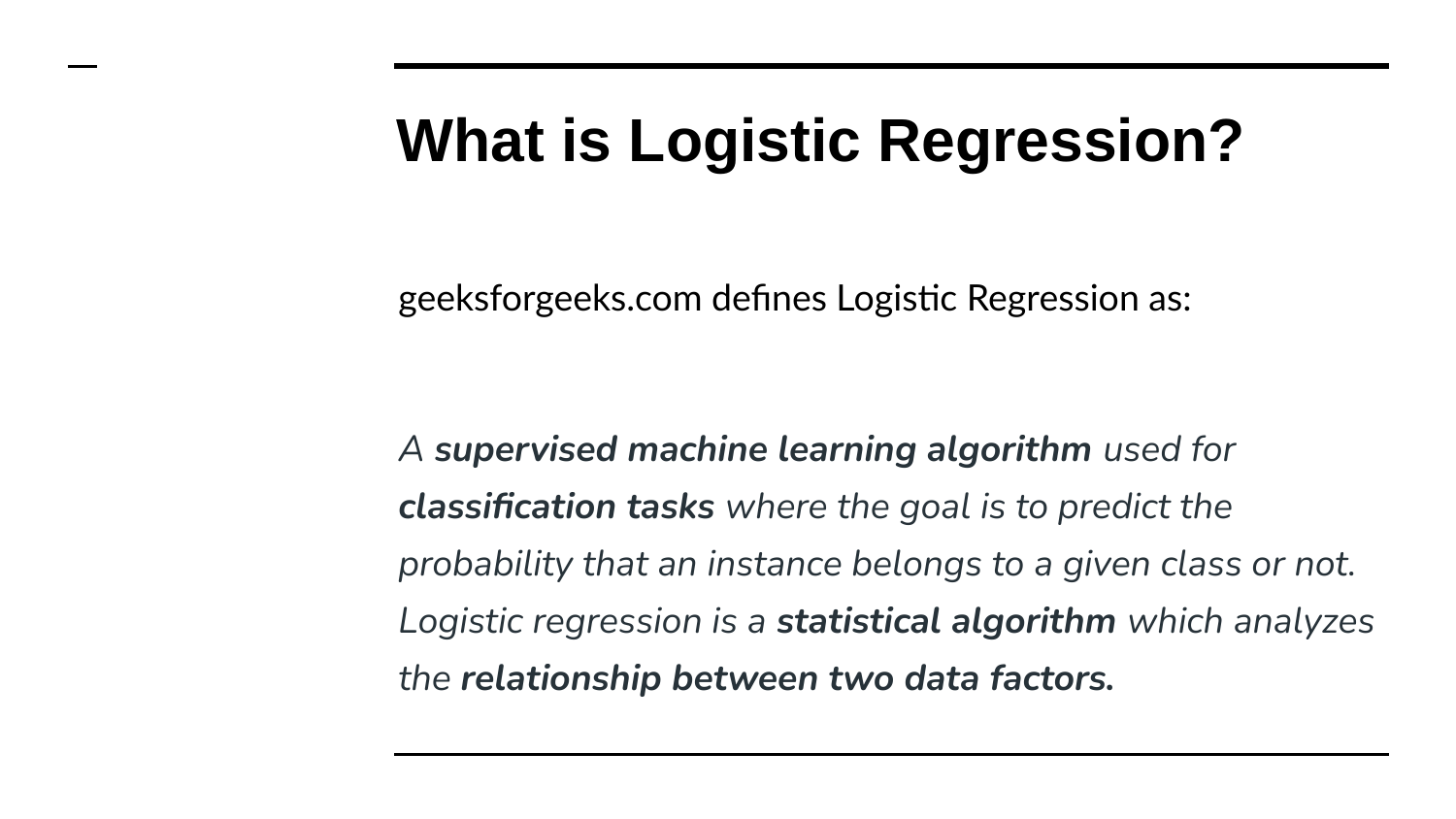

# What is Logistic Regression?
geeksforgeeks.com defines Logistic Regression as:

A supervised machine learning algorithm used for classification tasks where the goal is to predict the probability that an instance belongs to a given class or not. Logistic regression is a statistical algorithm which analyzes the relationship between two data factors.